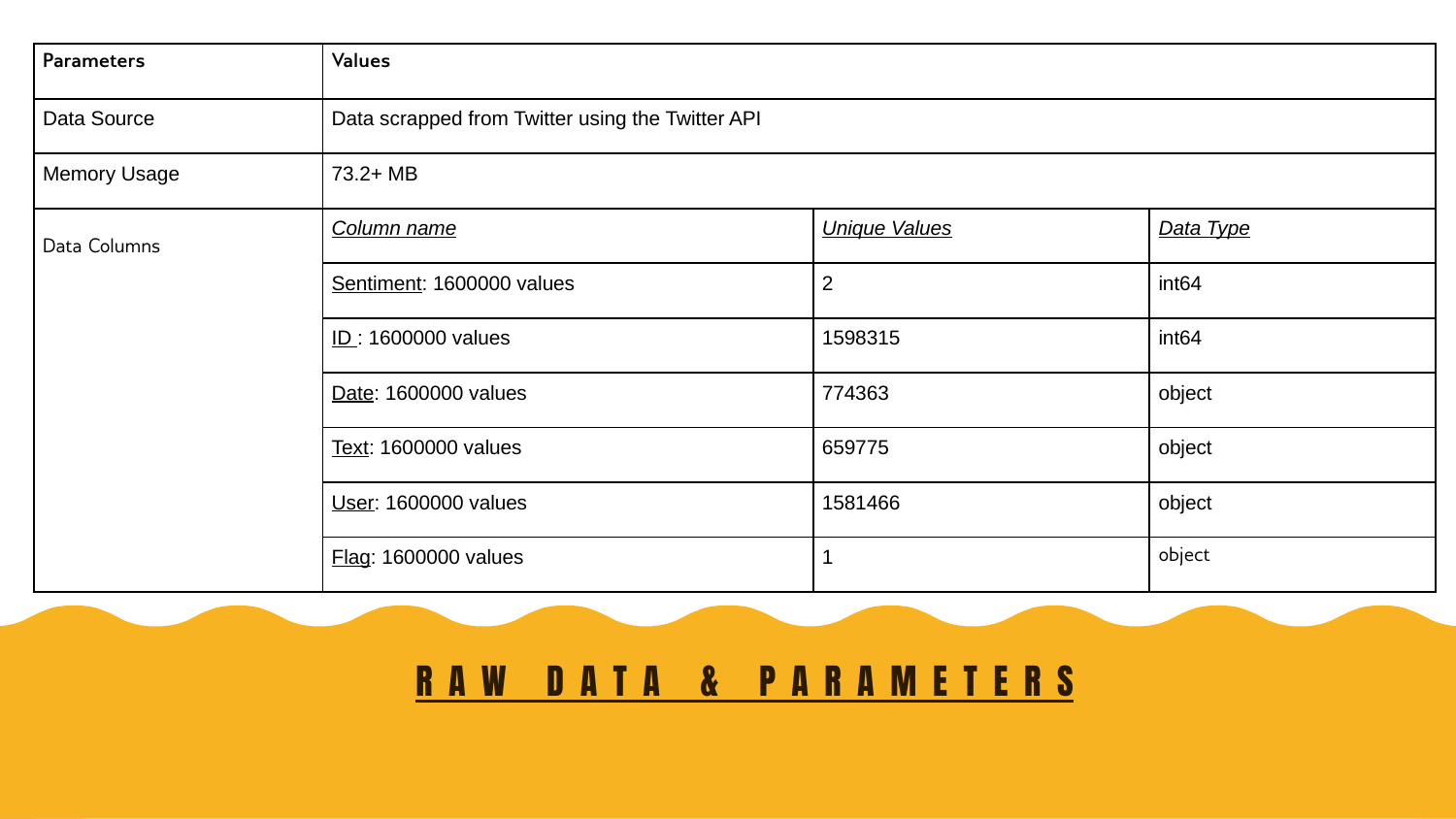

| Parameters | Values |  |  |
| --- | --- | --- | --- |
| Data Source | Data scrapped from Twitter using the Twitter API |  |  |
| Memory Usage | 73.2+ MB |  |  |
| Data Columns | Column name | Unique Values | Data Type |
|  | Sentiment: 1600000 values | 2 | int64 |
|  | ID : 1600000 values | 1598315 | int64 |
|  | Date: 1600000 values | 774363 | object |
|  | Text: 1600000 values | 659775 | object |
|  | User: 1600000 values | 1581466 | object |
|  | Flag: 1600000 values | 1 | object |

# Raw Data & Parameters